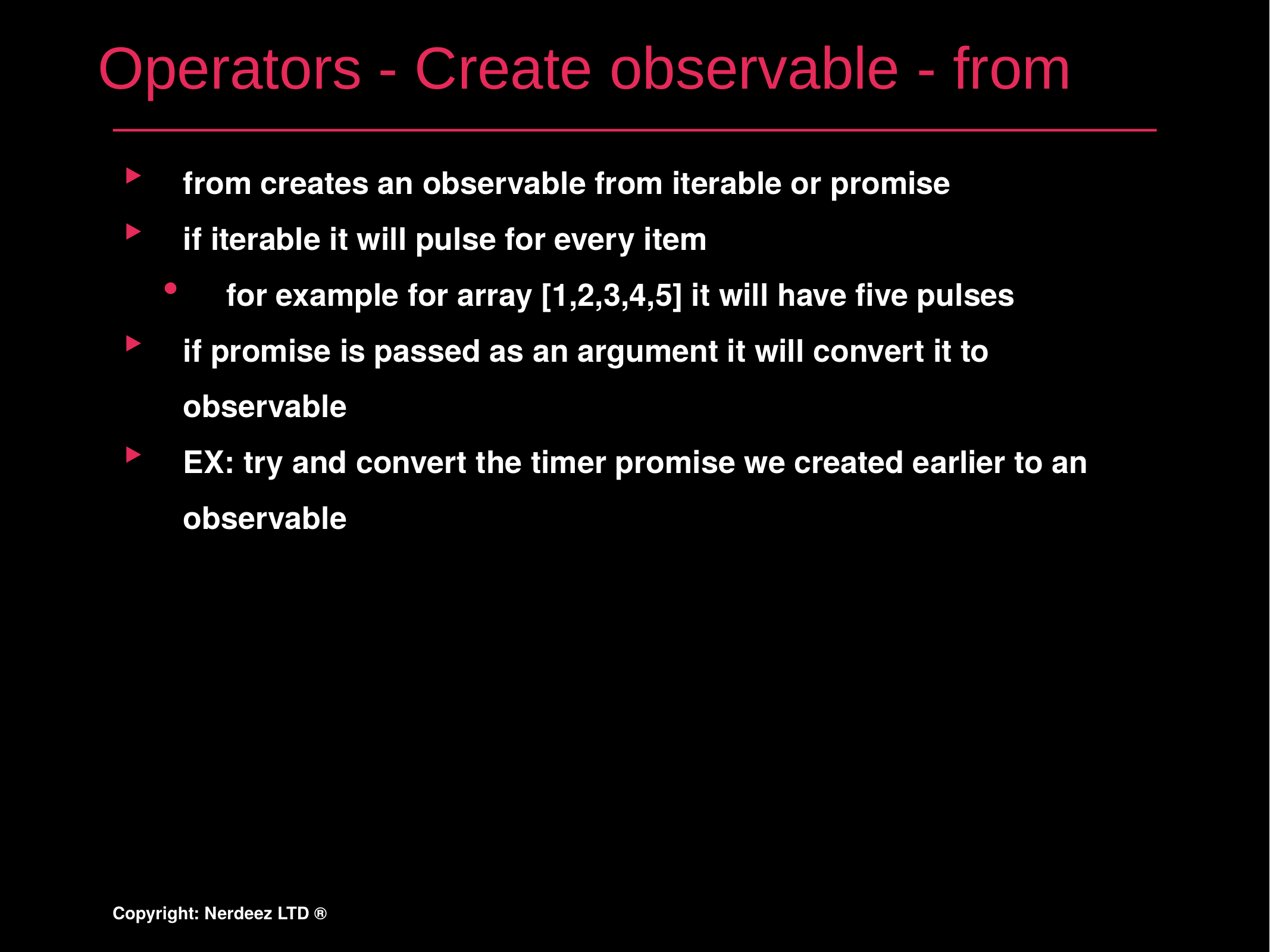

# Operators - Create observable - from

from creates an observable from iterable or promise
if iterable it will pulse for every item
for example for array [1,2,3,4,5] it will have five pulses
if promise is passed as an argument it will convert it to observable
EX: try and convert the timer promise we created earlier to an observable

Copyright: Nerdeez LTD ®